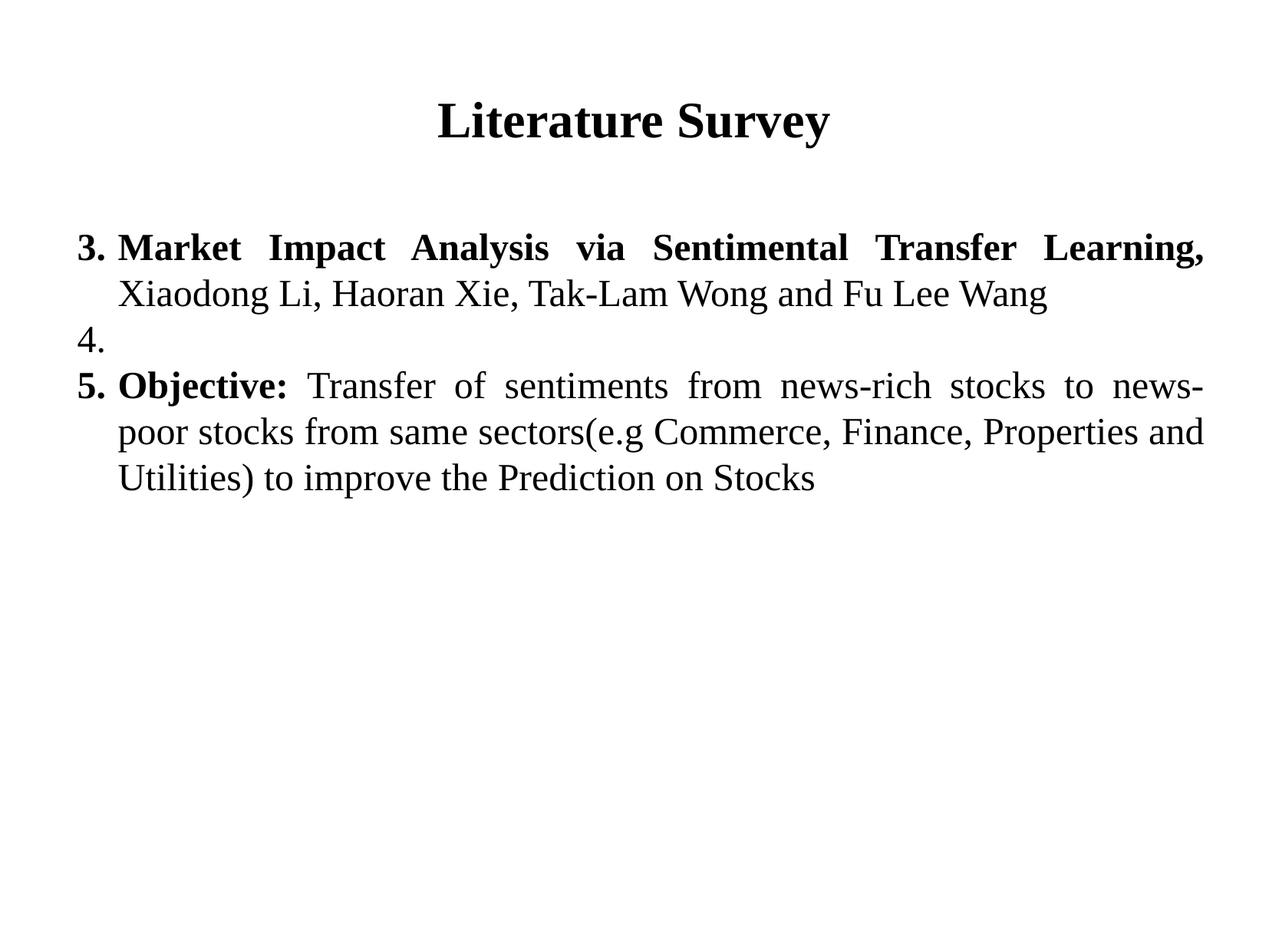

Literature Survey
Market Impact Analysis via Sentimental Transfer Learning, Xiaodong Li, Haoran Xie, Tak-Lam Wong and Fu Lee Wang

Objective: Transfer of sentiments from news-rich stocks to news-poor stocks from same sectors(e.g Commerce, Finance, Properties and Utilities) to improve the Prediction on Stocks